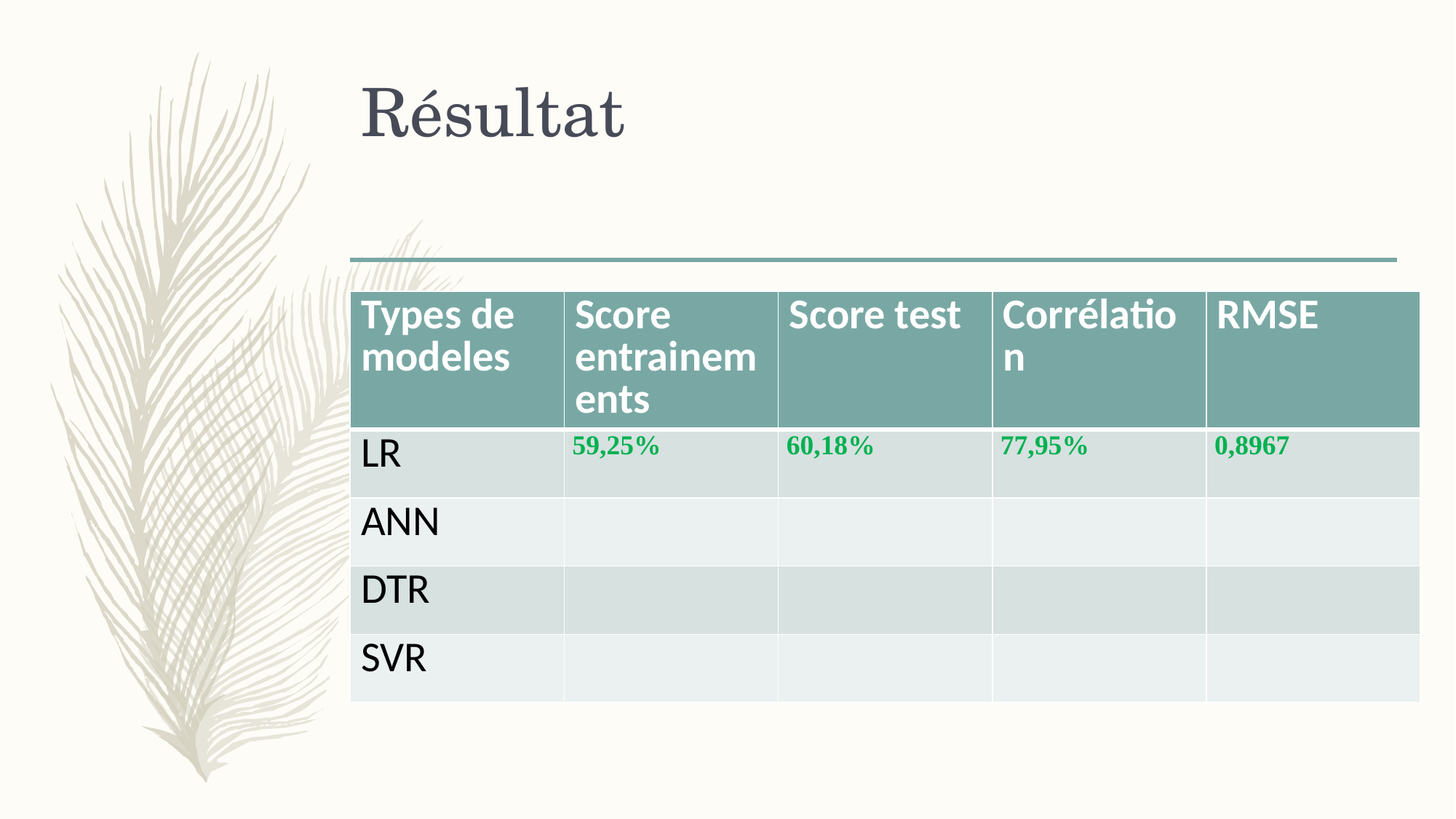

# Résultat
| Types de modeles | Score entrainements | Score test | Corrélation | RMSE |
| --- | --- | --- | --- | --- |
| LR | 59,25% | 60,18% | 77,95% | 0,8967 |
| ANN |  |  |  |  |
| DTR |  |  |  |  |
| SVR |  |  |  |  |